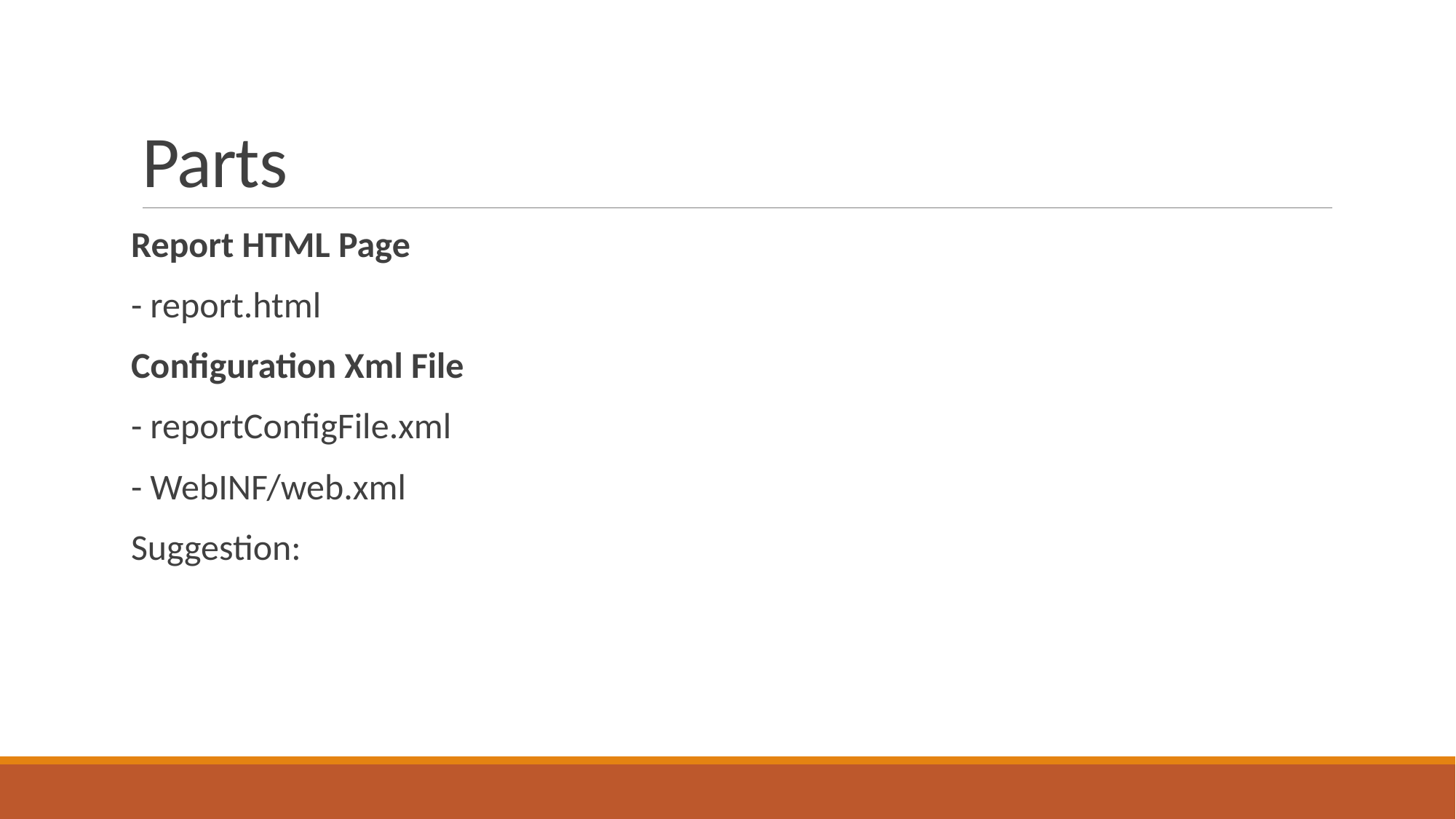

# Parts
Report HTML Page
- report.html
Configuration Xml File
- reportConfigFile.xml
- WebINF/web.xml
Suggestion: